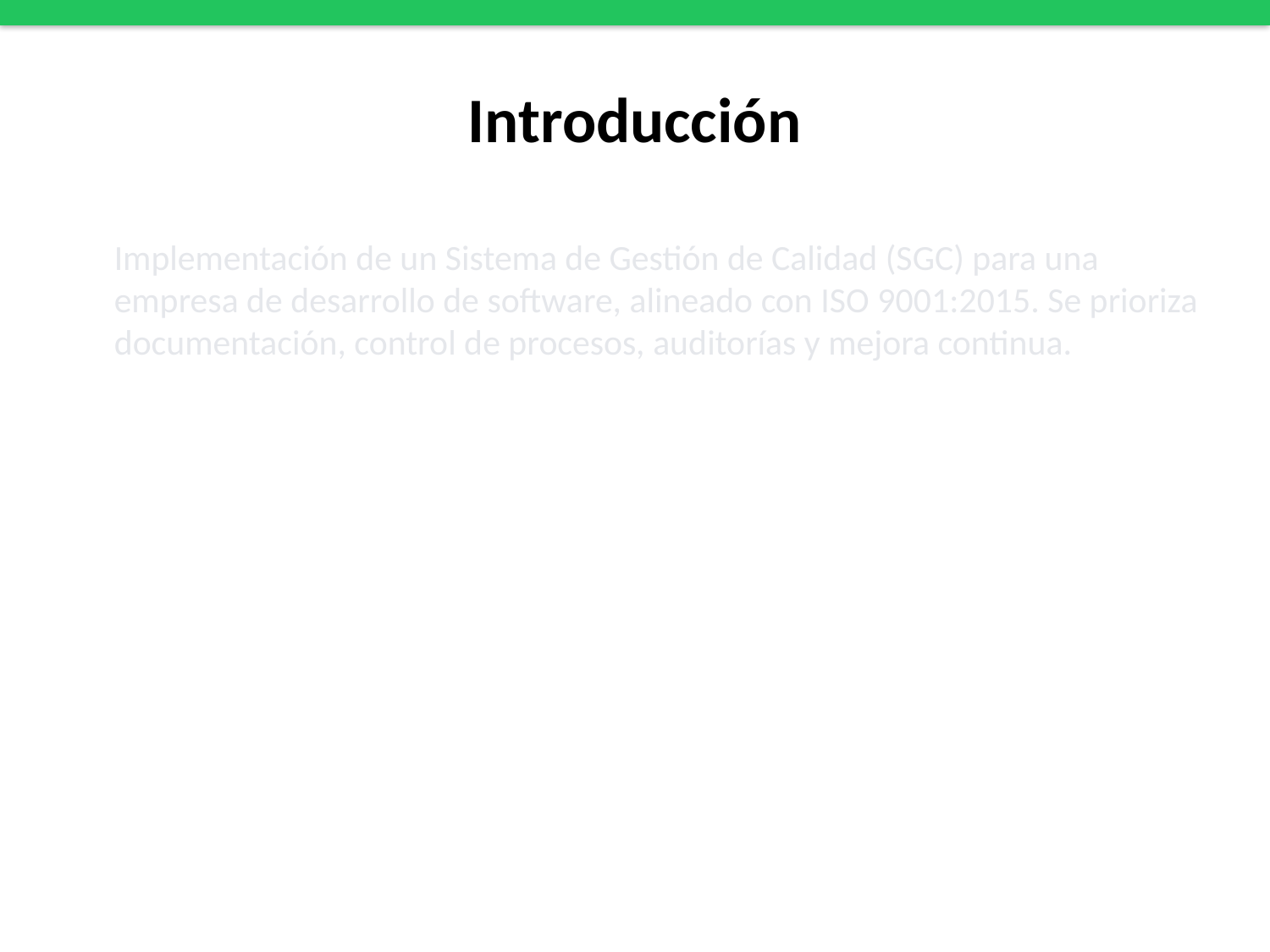

# Introducción
Implementación de un Sistema de Gestión de Calidad (SGC) para una empresa de desarrollo de software, alineado con ISO 9001:2015. Se prioriza documentación, control de procesos, auditorías y mejora continua.